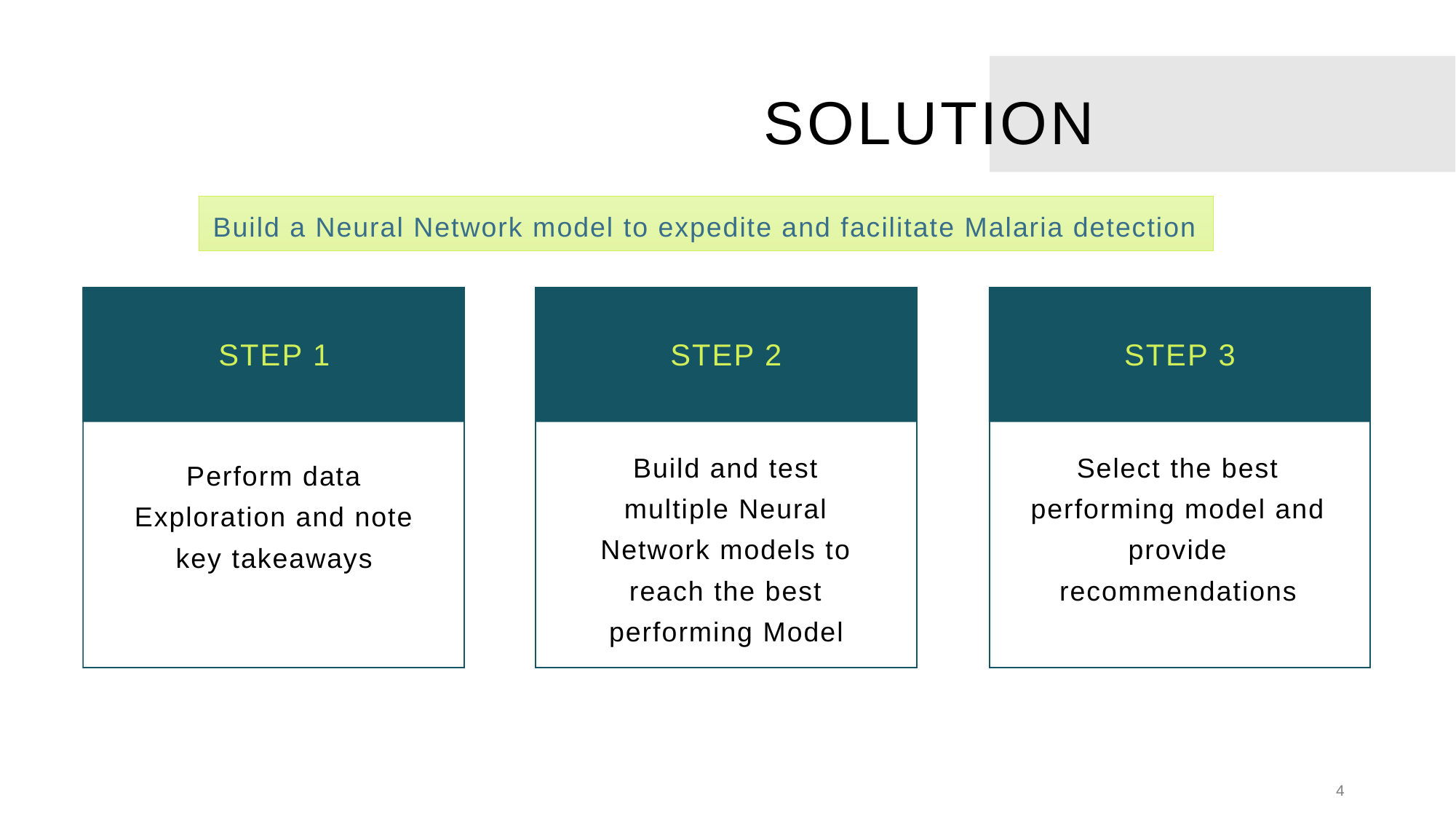

# Solution
Build a Neural Network model to expedite and facilitate Malaria detection
Step 1
Step 2
Step 3
Build and test multiple Neural Network models to reach the best performing Model
Select the best performing model and provide recommendations
Perform data Exploration and note key takeaways
4